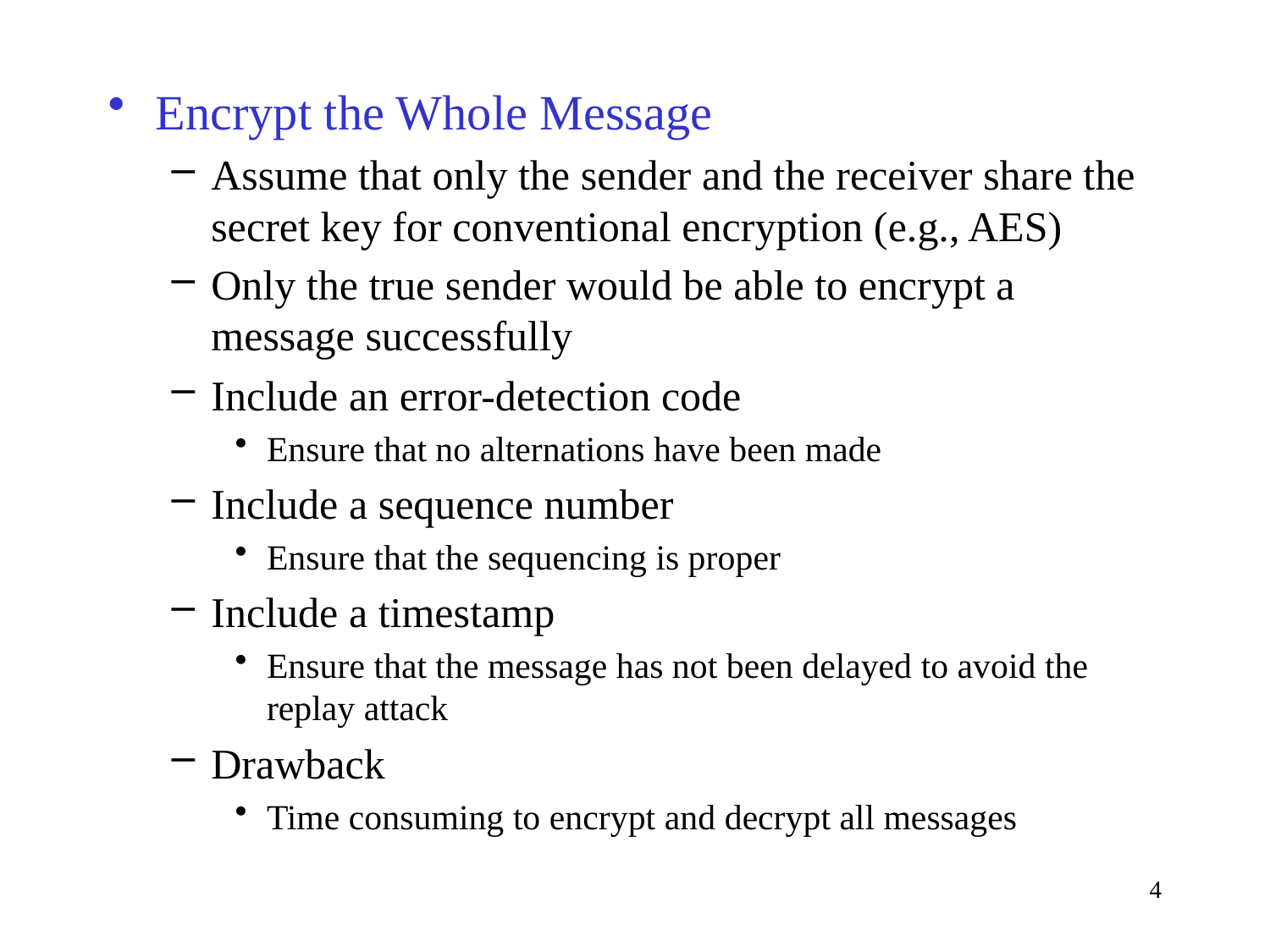

Encrypt the Whole Message
Assume that only the sender and the receiver share the secret key for conventional encryption (e.g., AES)
Only the true sender would be able to encrypt a message successfully
Include an error-detection code
Ensure that no alternations have been made
Include a sequence number
Ensure that the sequencing is proper
Include a timestamp
Ensure that the message has not been delayed to avoid the replay attack
Drawback
Time consuming to encrypt and decrypt all messages

4